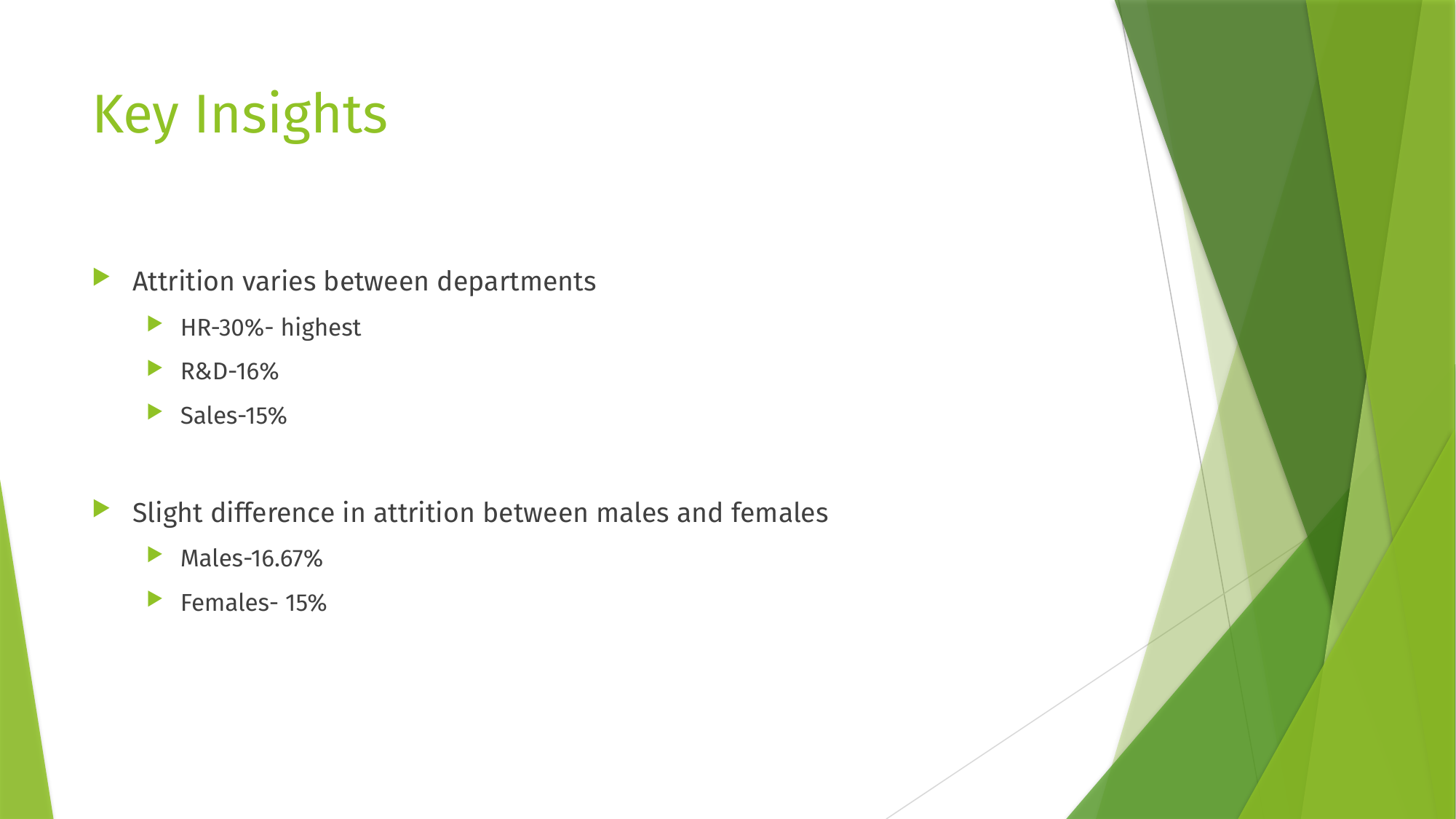

# Key Insights
Attrition varies between departments
HR-30%- highest
R&D-16%
Sales-15%

Slight difference in attrition between males and females
Males-16.67%
Females- 15%